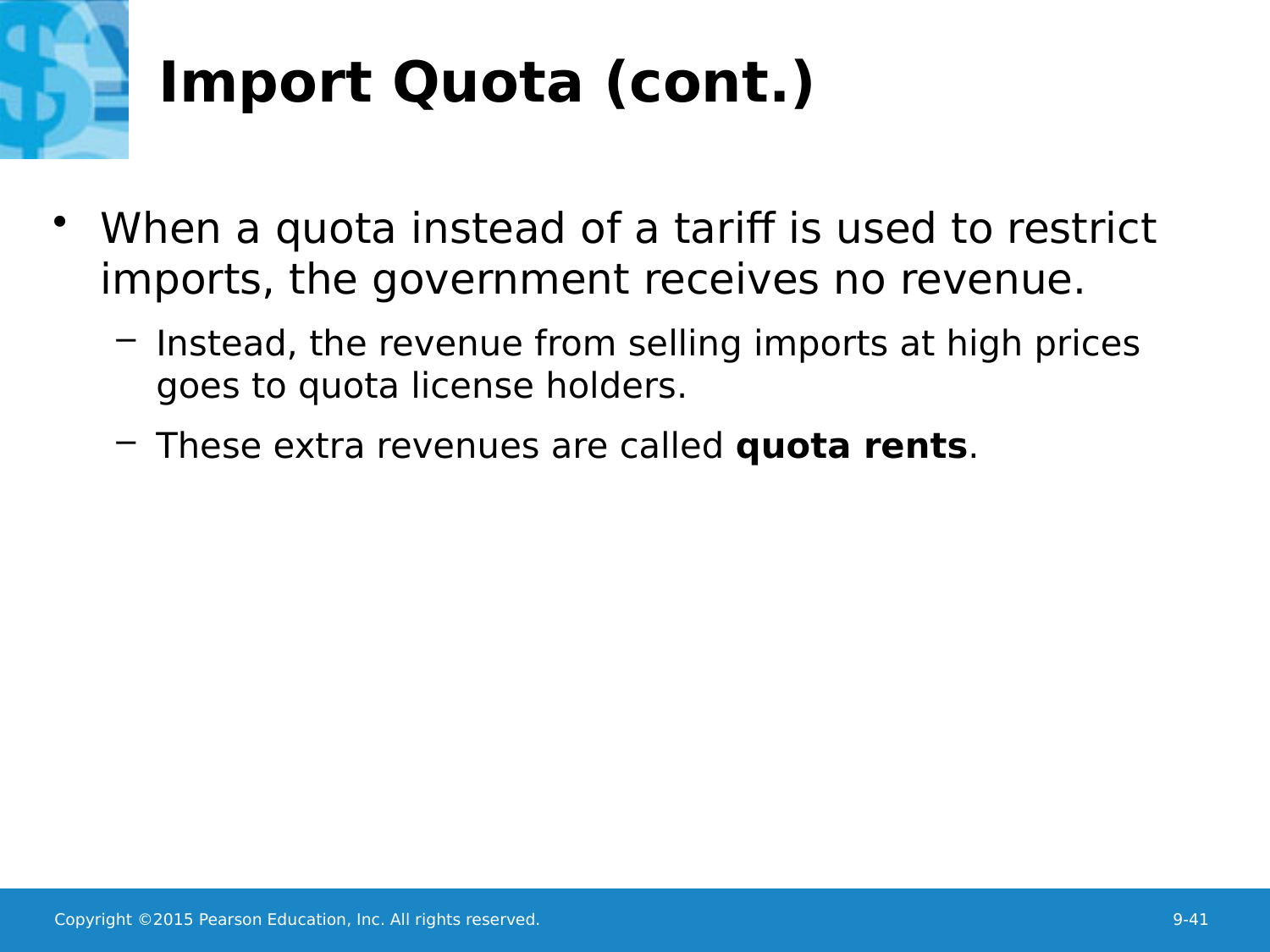

# Import Quota (cont.)
When a quota instead of a tariff is used to restrict imports, the government receives no revenue.
Instead, the revenue from selling imports at high prices goes to quota license holders.
These extra revenues are called quota rents.